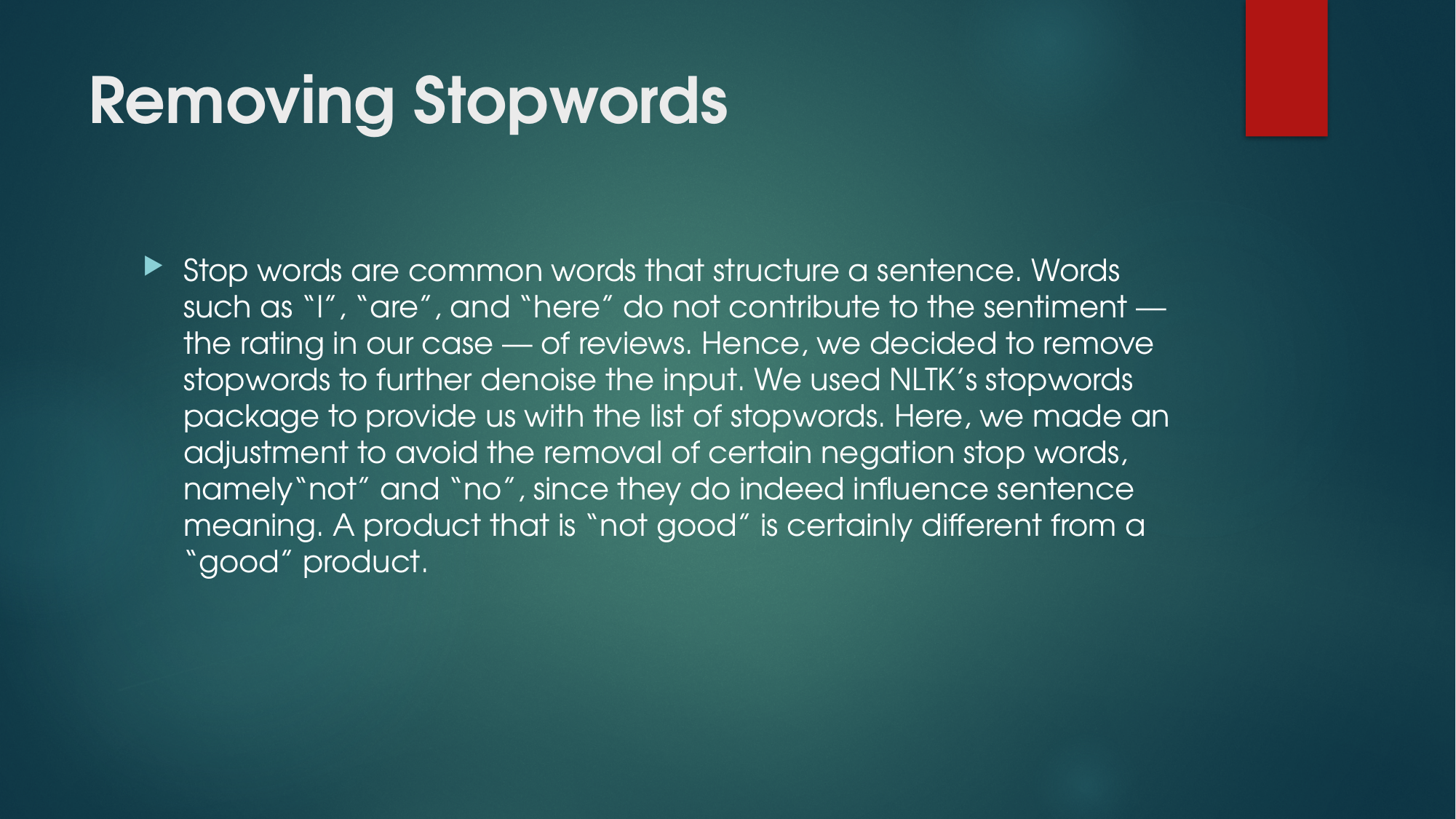

# Removing Stopwords
Stop words are common words that structure a sentence. Words such as “I”, “are”, and “here” do not contribute to the sentiment — the rating in our case — of reviews. Hence, we decided to remove stopwords to further denoise the input. We used NLTK’s stopwords package to provide us with the list of stopwords. Here, we made an adjustment to avoid the removal of certain negation stop words, namely“not” and “no”, since they do indeed influence sentence meaning. A product that is “not good” is certainly different from a “good” product.